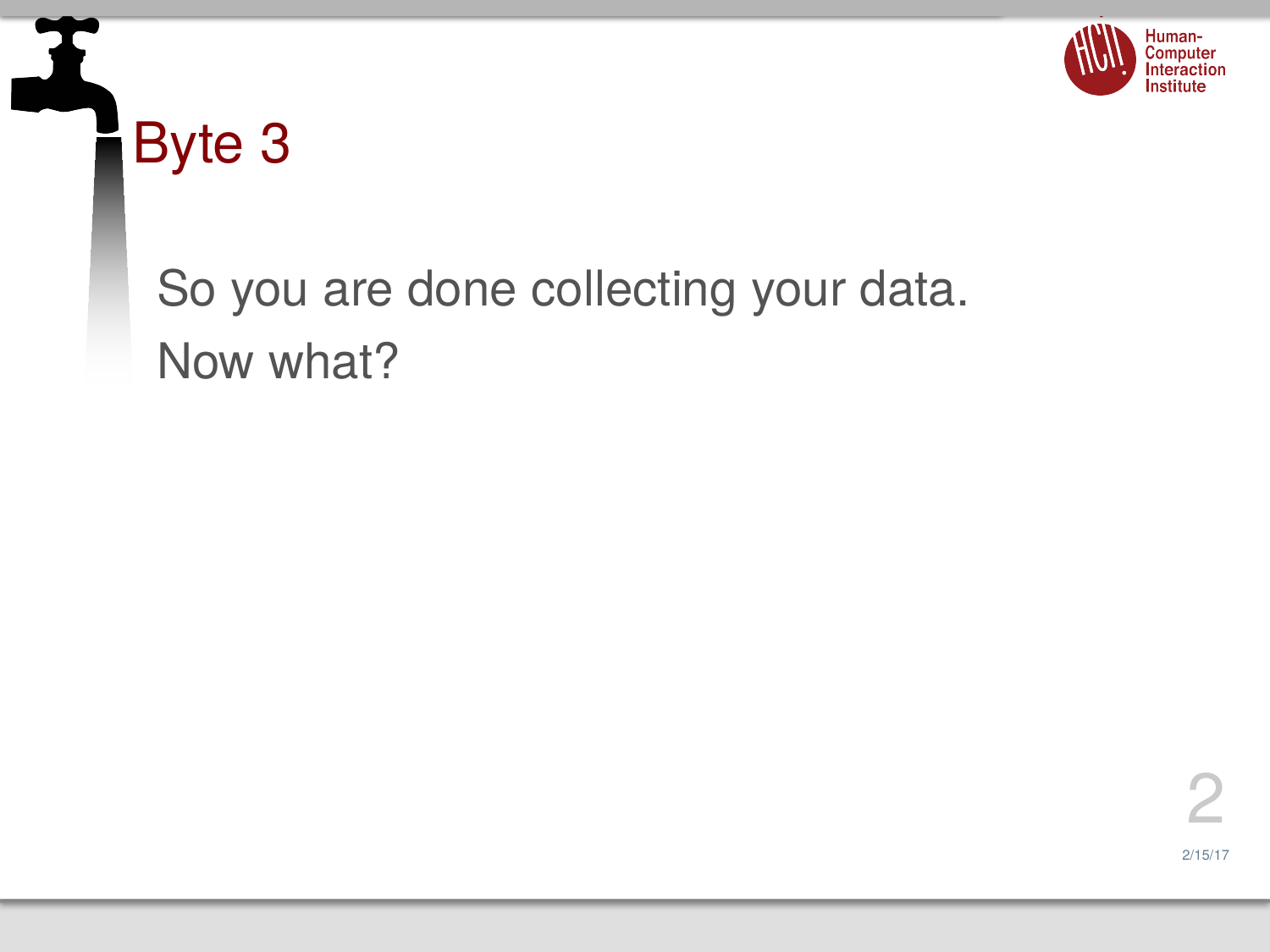

# Byte 3
So you are done collecting your data.
Now what?
2
2/15/17